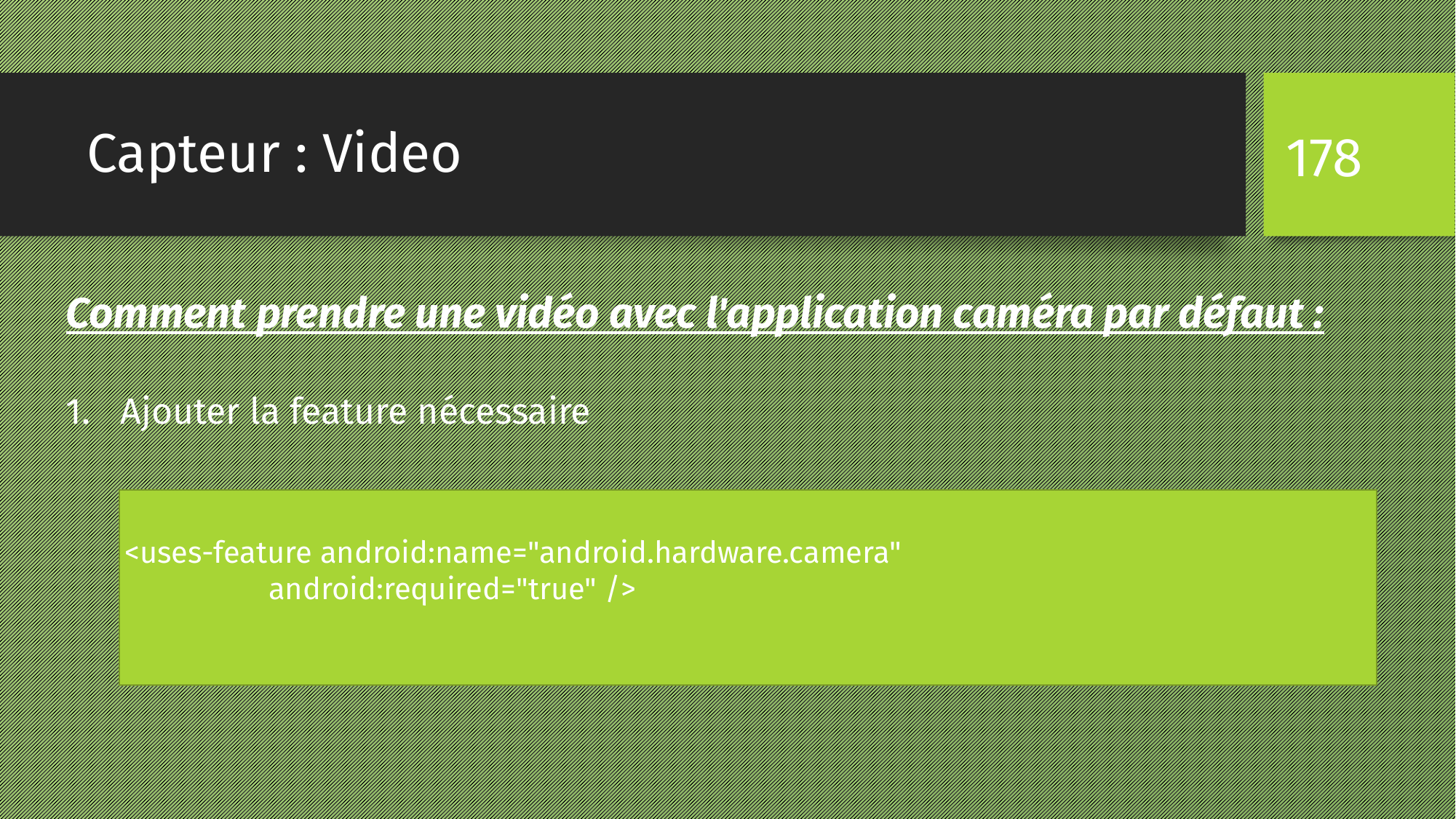

# Capteur : Video
178
Comment prendre une vidéo avec l'application caméra par défaut :

Ajouter la feature nécessaire

<uses-feature android:name="android.hardware.camera"
                  android:required="true" />